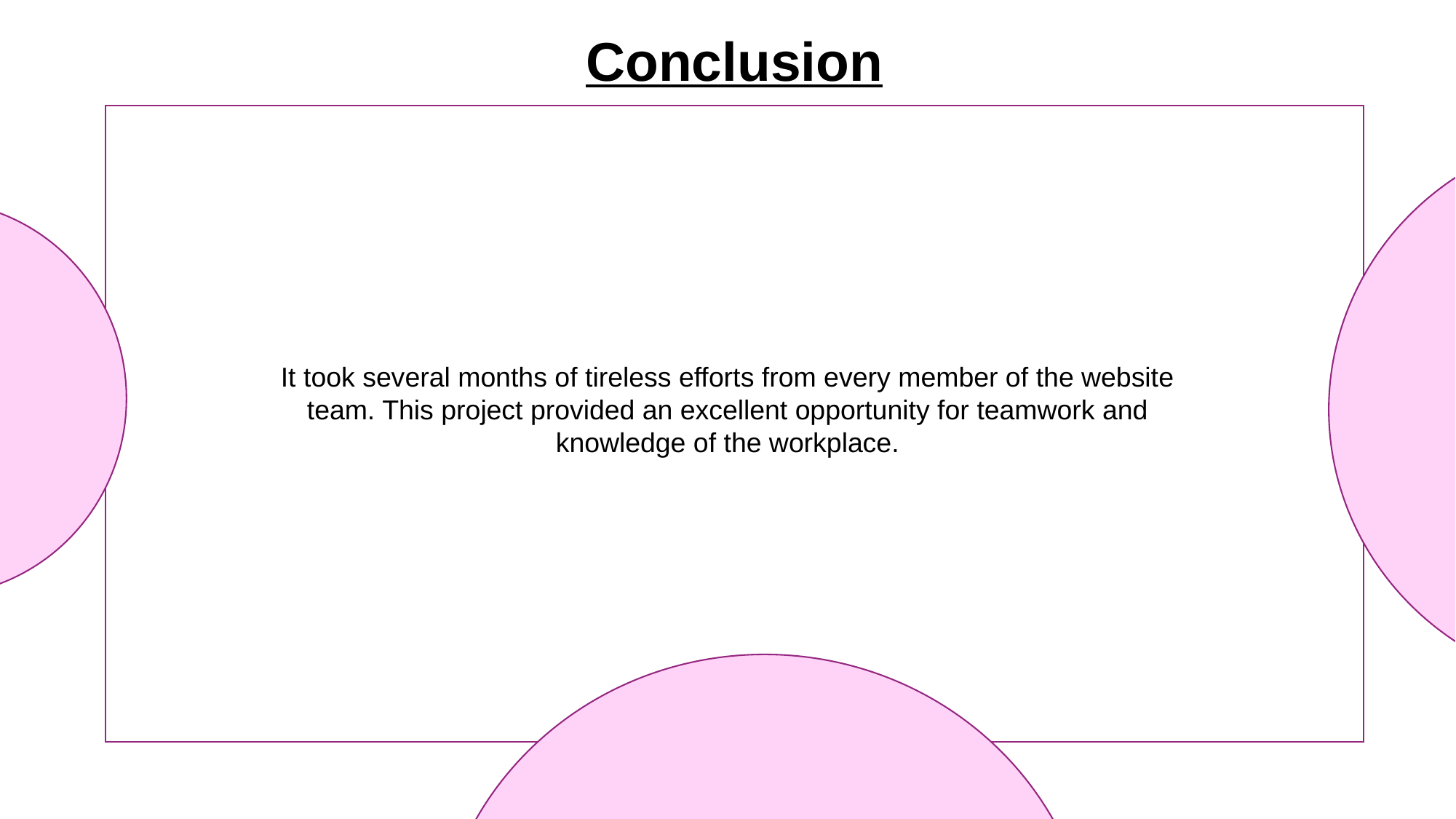

Conclusion
Technical Specifications
Colour Palette
UI Designs
Problem Statement
Design
Solution

It took several months of tireless efforts from every member of the website team. This project provided an excellent opportunity for teamwork and knowledge of the workplace.